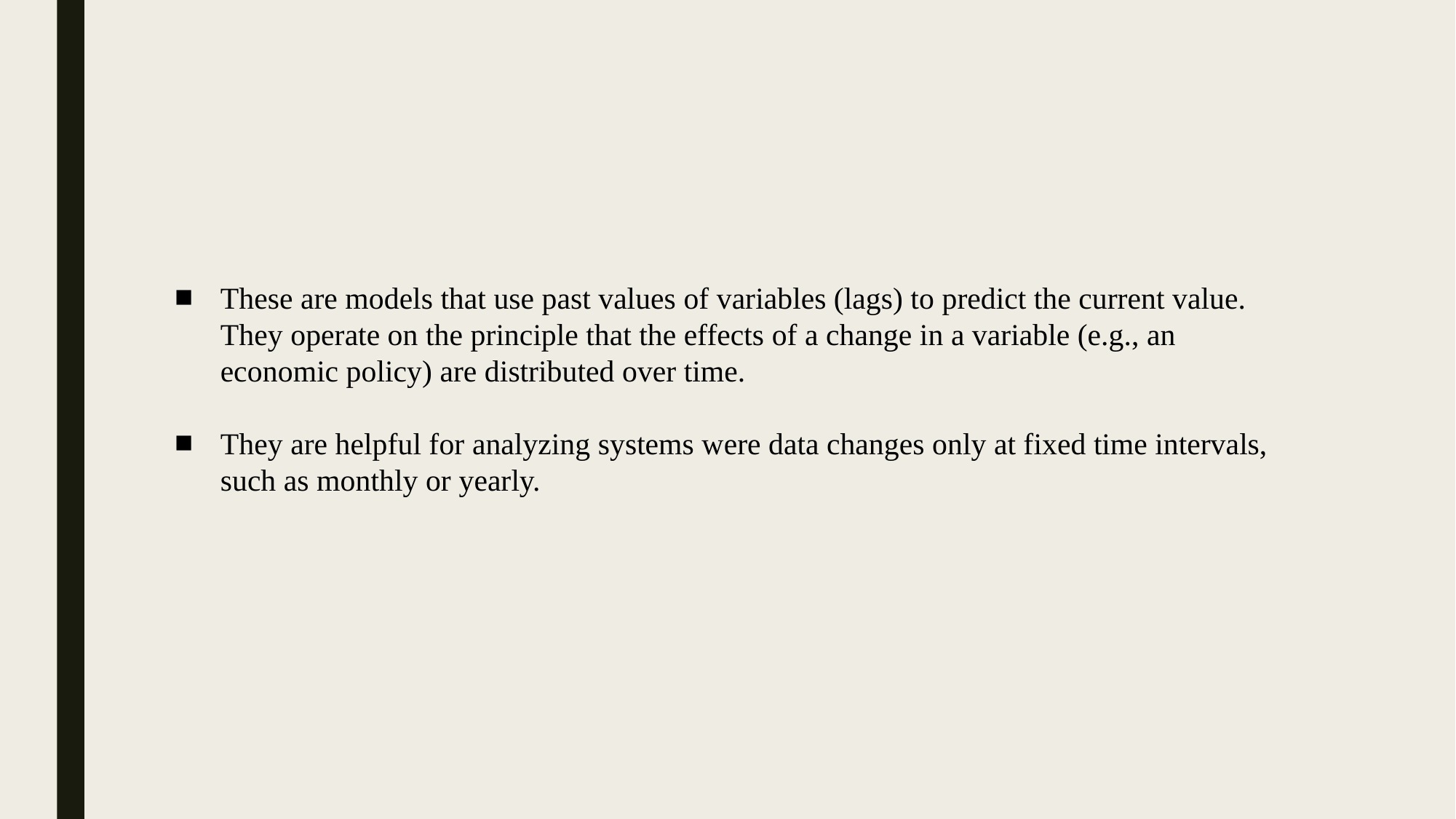

#
These are models that use past values of variables (lags) to predict the current value. They operate on the principle that the effects of a change in a variable (e.g., an economic policy) are distributed over time.

They are helpful for analyzing systems were data changes only at fixed time intervals, such as monthly or yearly.